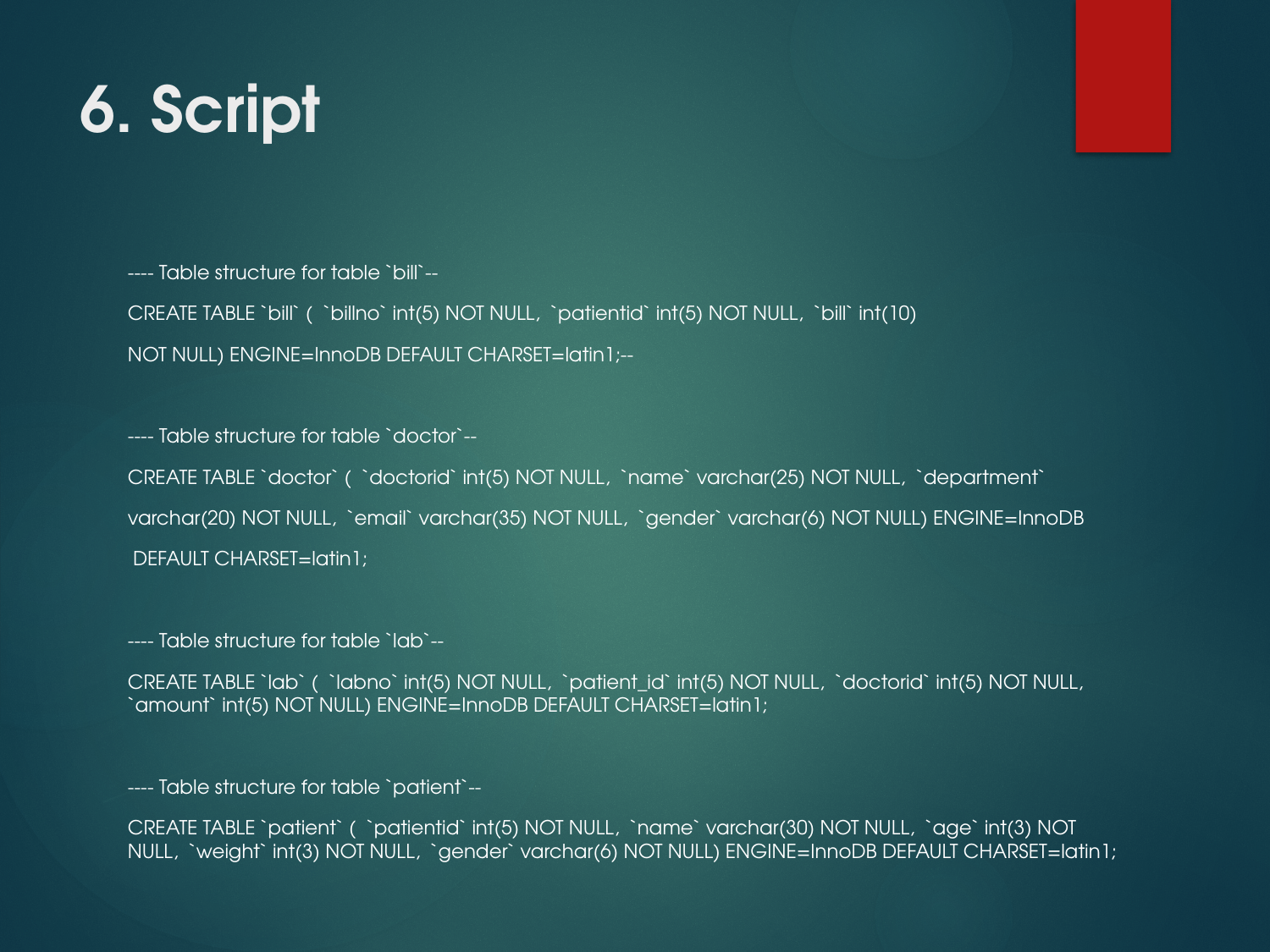

# 6. Script
---- Table structure for table `bill`--
CREATE TABLE `bill` (  `billno` int(5) NOT NULL,  `patientid` int(5) NOT NULL,  `bill` int(10)
NOT NULL) ENGINE=InnoDB DEFAULT CHARSET=latin1;--

---- Table structure for table `doctor`--
CREATE TABLE `doctor` (  `doctorid` int(5) NOT NULL,  `name` varchar(25) NOT NULL,  `department`
varchar(20) NOT NULL,  `email` varchar(35) NOT NULL,  `gender` varchar(6) NOT NULL) ENGINE=InnoDB
 DEFAULT CHARSET=latin1;

---- Table structure for table `lab`--
CREATE TABLE `lab` (  `labno` int(5) NOT NULL,  `patient_id` int(5) NOT NULL,  `doctorid` int(5) NOT NULL,  `amount` int(5) NOT NULL) ENGINE=InnoDB DEFAULT CHARSET=latin1;

---- Table structure for table `patient`--
CREATE TABLE `patient` (  `patientid` int(5) NOT NULL,  `name` varchar(30) NOT NULL,  `age` int(3) NOT NULL,  `weight` int(3) NOT NULL,  `gender` varchar(6) NOT NULL) ENGINE=InnoDB DEFAULT CHARSET=latin1;